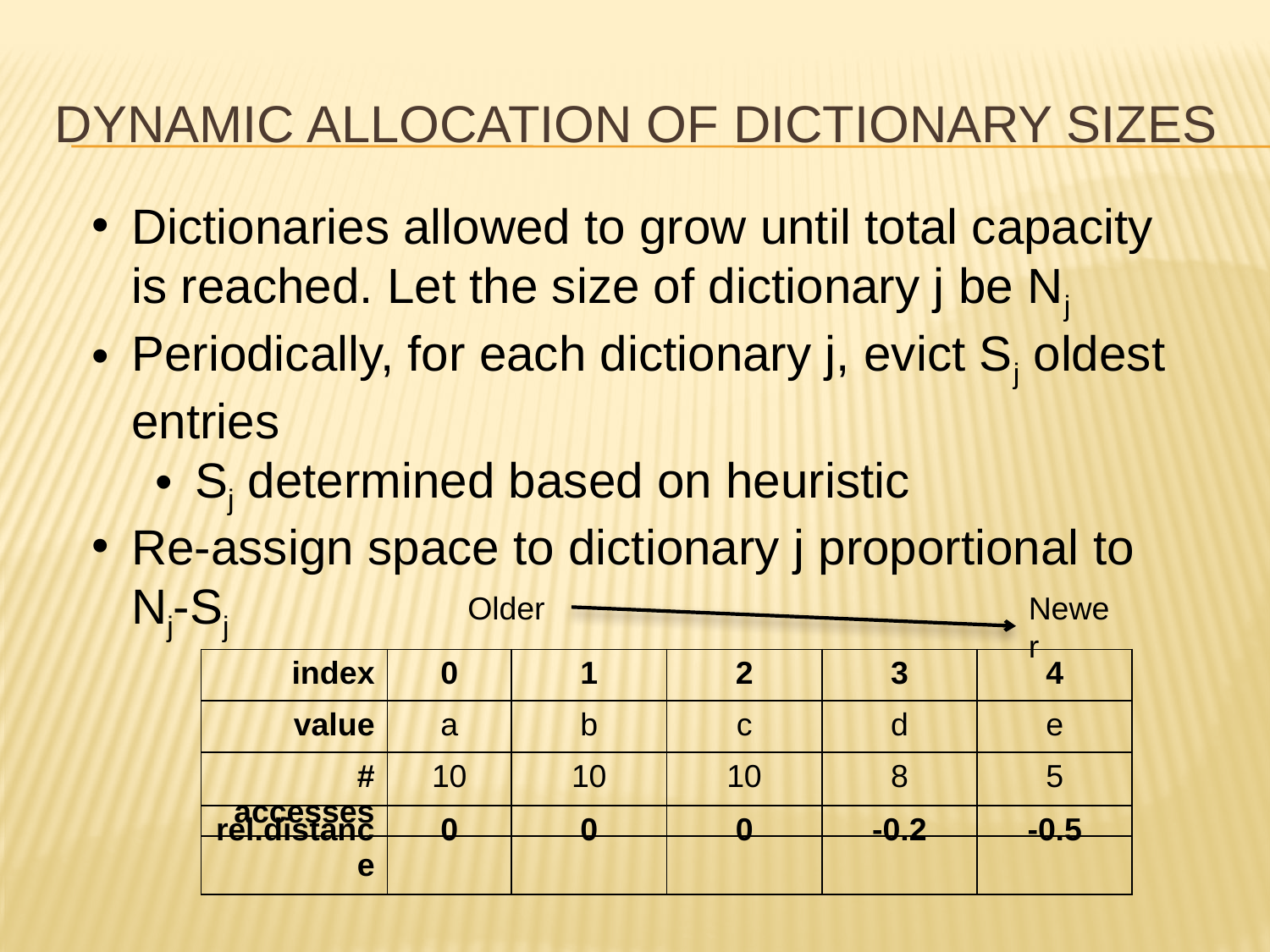

# Dynamic Allocation of Dictionary Sizes
Dictionaries allowed to grow until total capacity is reached. Let the size of dictionary j be Nj
Periodically, for each dictionary j, evict Sj oldest entries
Sj determined based on heuristic
Re-assign space to dictionary j proportional to Nj-Sj
Older
Newer
| index | 0 | 1 | 2 | 3 | 4 |
| --- | --- | --- | --- | --- | --- |
| value | a | b | c | d | e |
| # accesses | 10 | 10 | 10 | 8 | 5 |
| rel.distance | 0 | 0 | 0 | -0.2 | -0.5 |
| --- | --- | --- | --- | --- | --- |